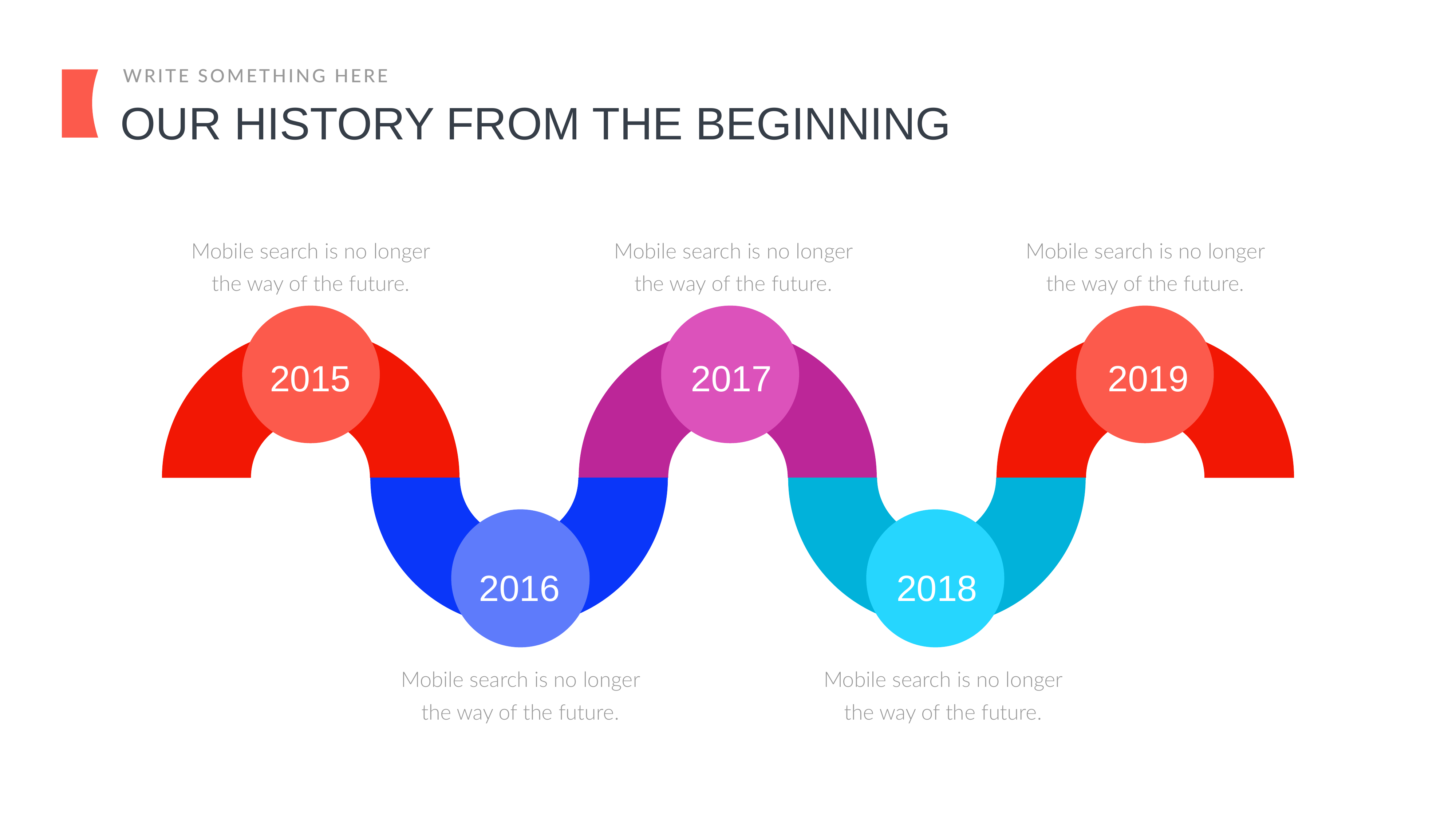

WRITE SOMETHING HERE
OUR HISTORY FROM THE BEGINNING

Mobile search is no longer the way of the future.
Mobile search is no longer the way of the future.
Mobile search is no longer the way of the future.

2015
2017
2019

2016
2018
Mobile search is no longer the way of the future.
Mobile search is no longer the way of the future.